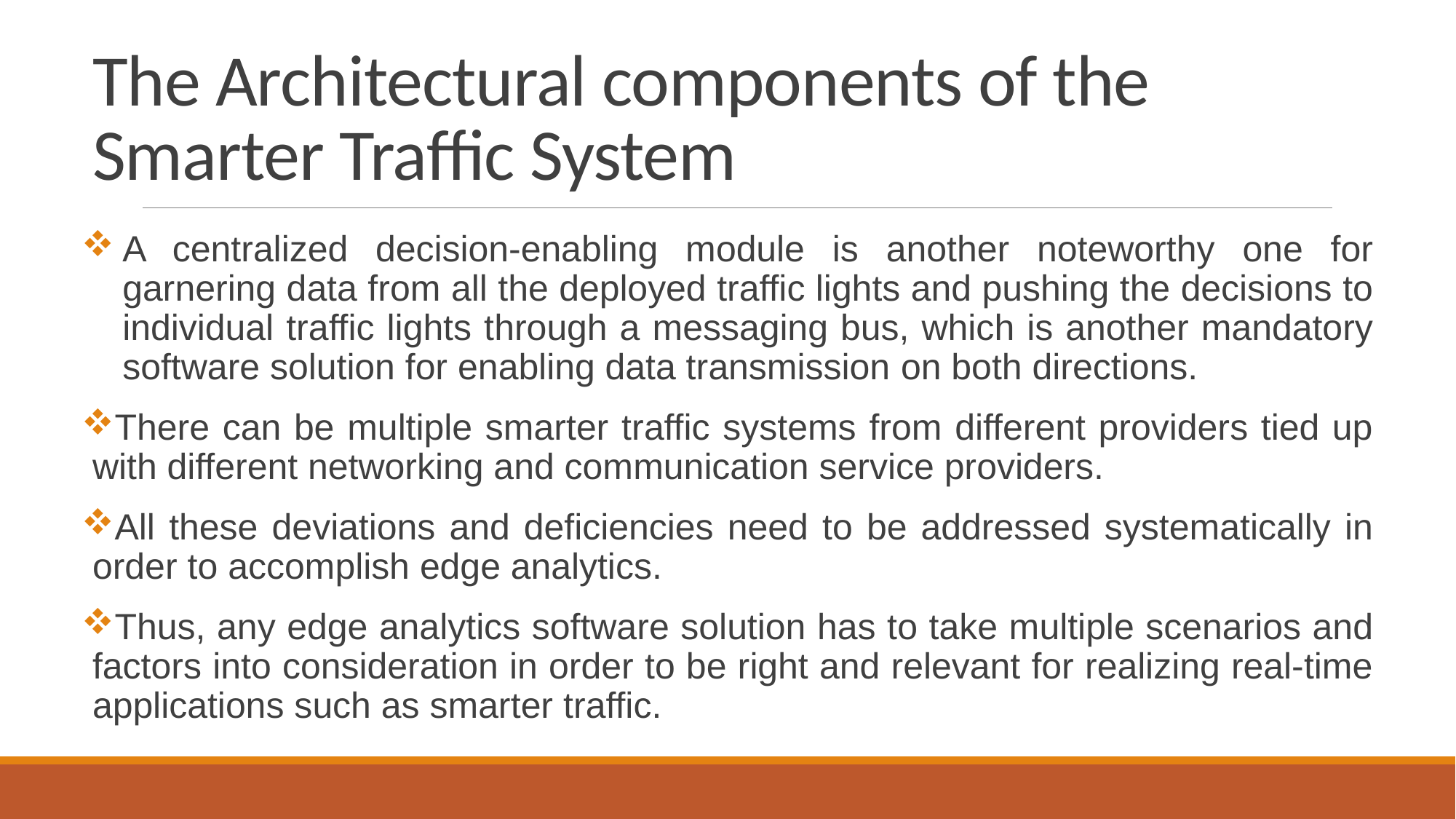

# The Architectural components of the Smarter Traffic System
A centralized decision-enabling module is another noteworthy one for garnering data from all the deployed traffic lights and pushing the decisions to individual traffic lights through a messaging bus, which is another mandatory software solution for enabling data transmission on both directions.
There can be multiple smarter traffic systems from different providers tied up with different networking and communication service providers.
All these deviations and deficiencies need to be addressed systematically in order to accomplish edge analytics.
Thus, any edge analytics software solution has to take multiple scenarios and factors into consideration in order to be right and relevant for realizing real-time applications such as smarter traffic.